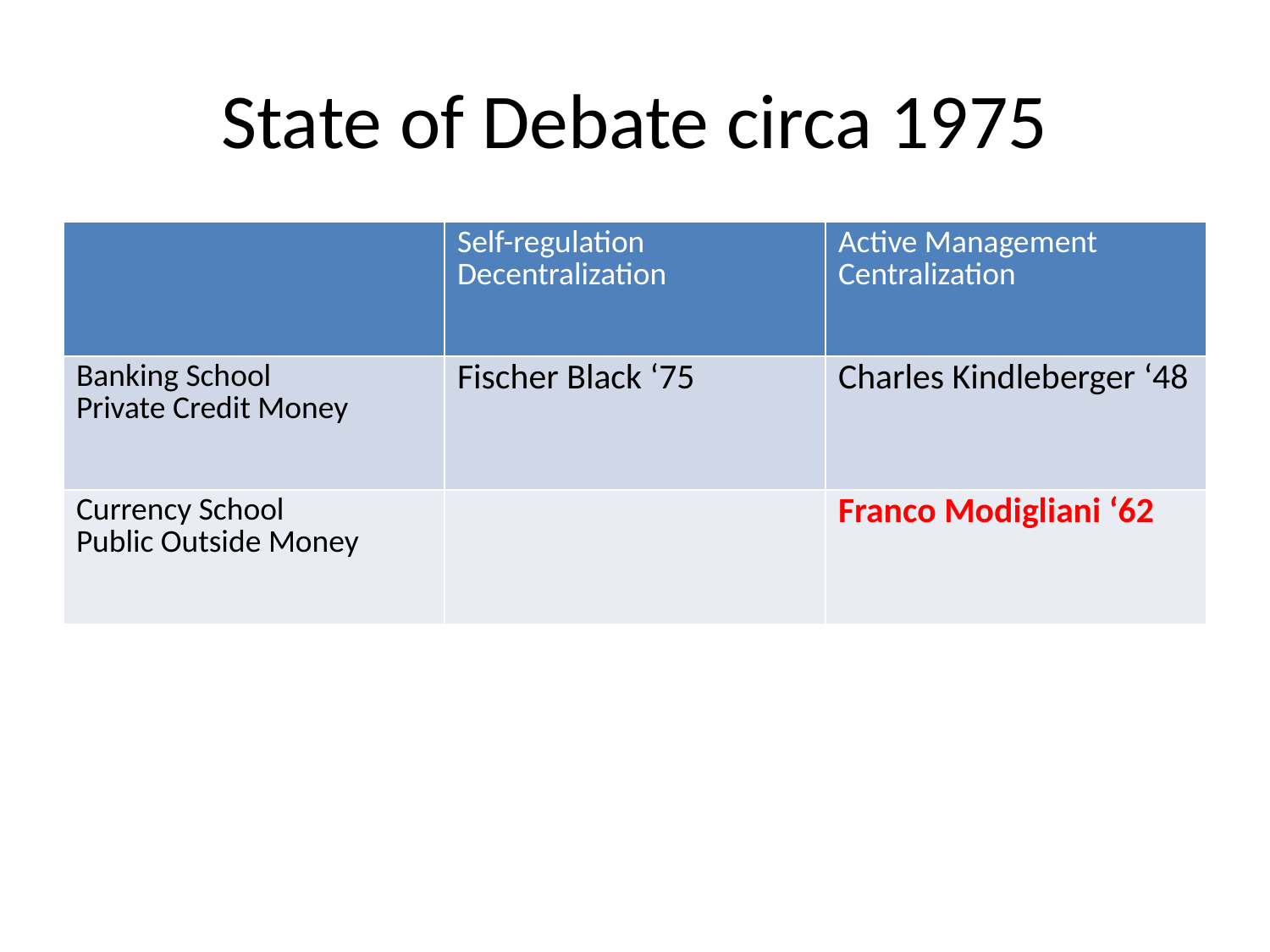

# State of Debate circa 1975
|  | Self-regulation Decentralization | Active Management Centralization |
| --- | --- | --- |
| Banking School Private Credit Money | Fischer Black ‘75 | Charles Kindleberger ‘48 |
| Currency School Public Outside Money |  | Franco Modigliani ‘62 |